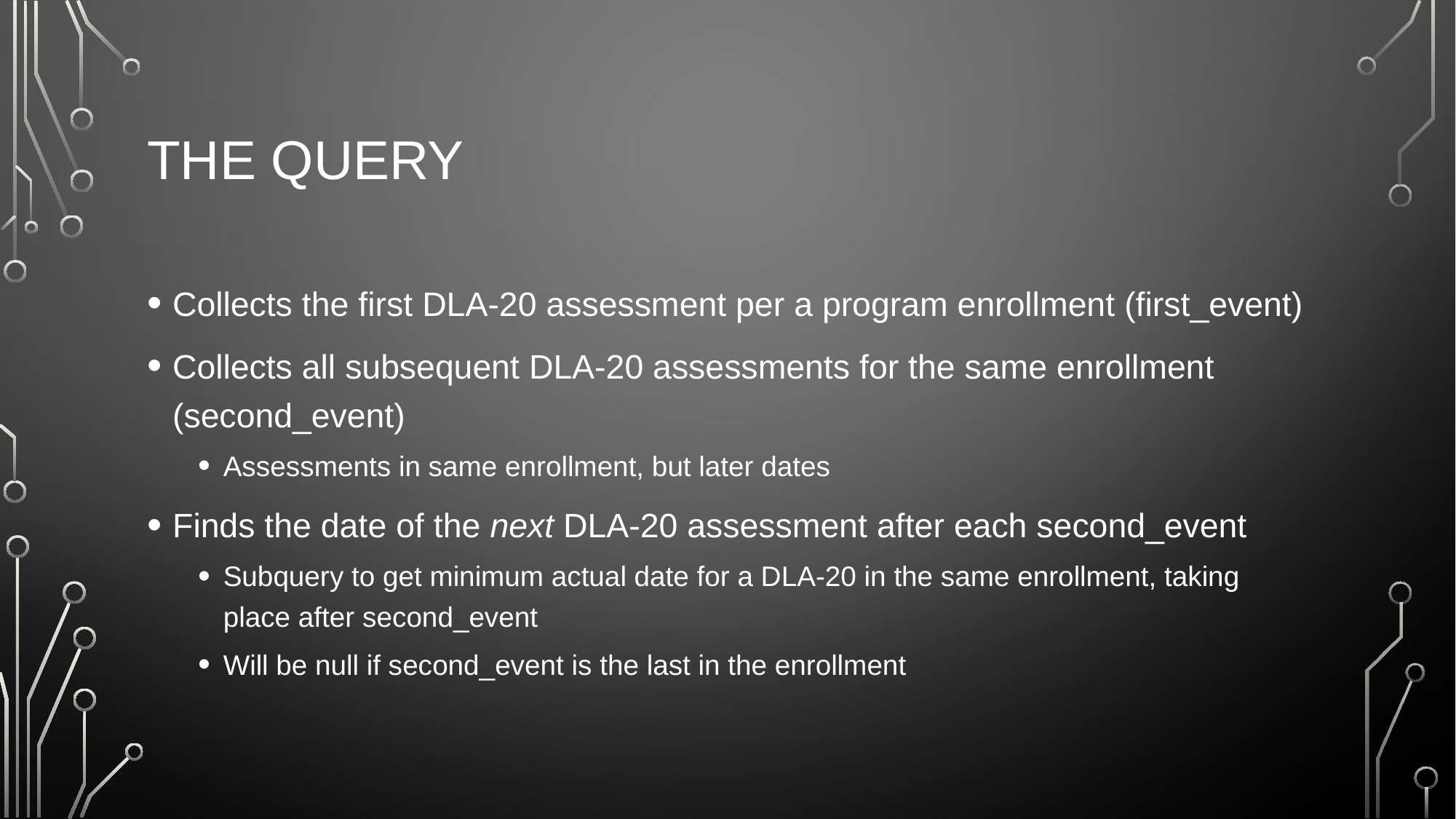

# The Query
Collects the first DLA-20 assessment per a program enrollment (first_event)
Collects all subsequent DLA-20 assessments for the same enrollment (second_event)
Assessments in same enrollment, but later dates
Finds the date of the next DLA-20 assessment after each second_event
Subquery to get minimum actual date for a DLA-20 in the same enrollment, taking place after second_event
Will be null if second_event is the last in the enrollment